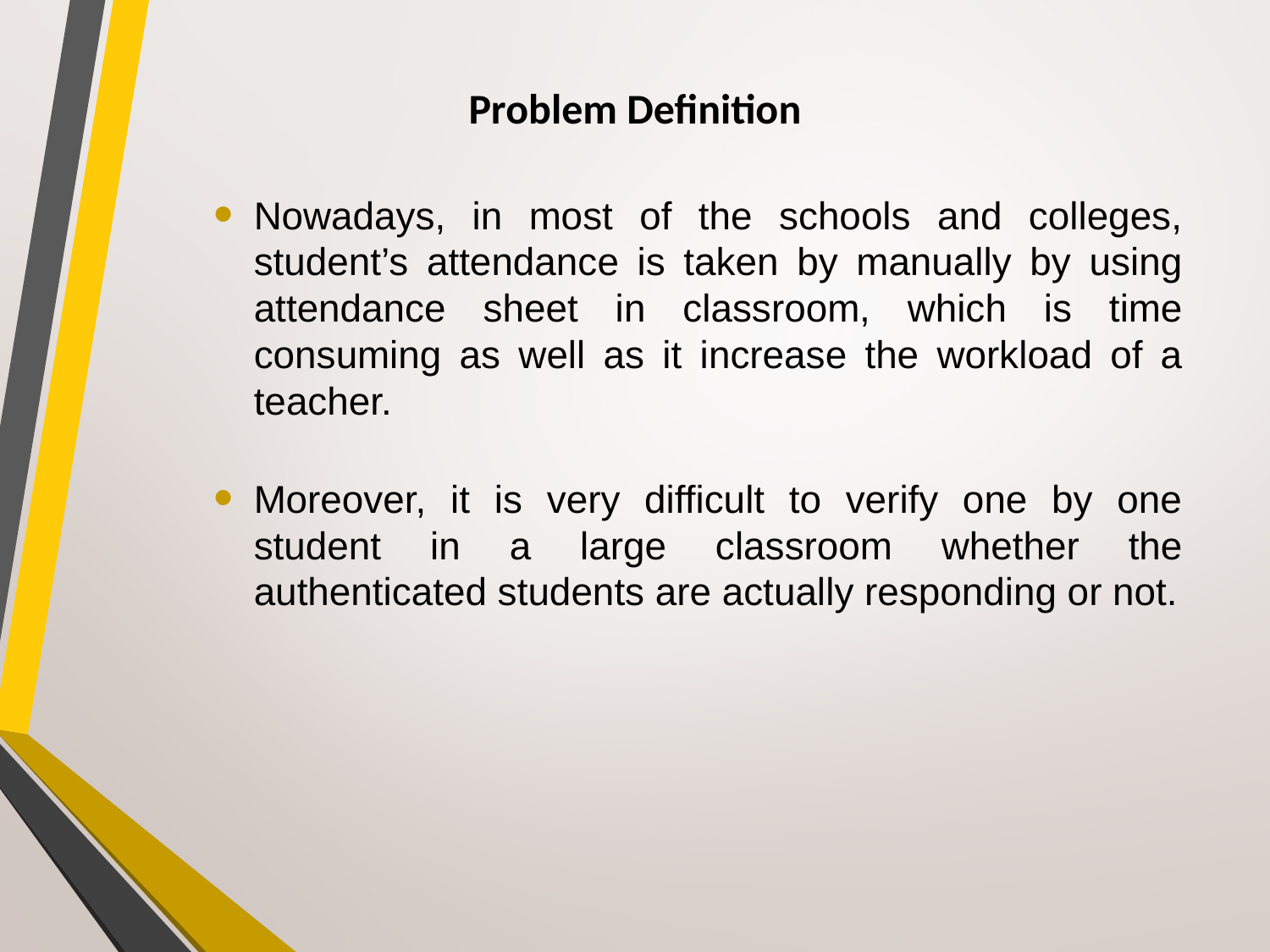

# Problem Definition
Nowadays, in most of the schools and colleges, student’s attendance is taken by manually by using attendance sheet in classroom, which is time consuming as well as it increase the workload of a teacher.

Moreover, it is very difficult to verify one by one student in a large classroom whether the authenticated students are actually responding or not.